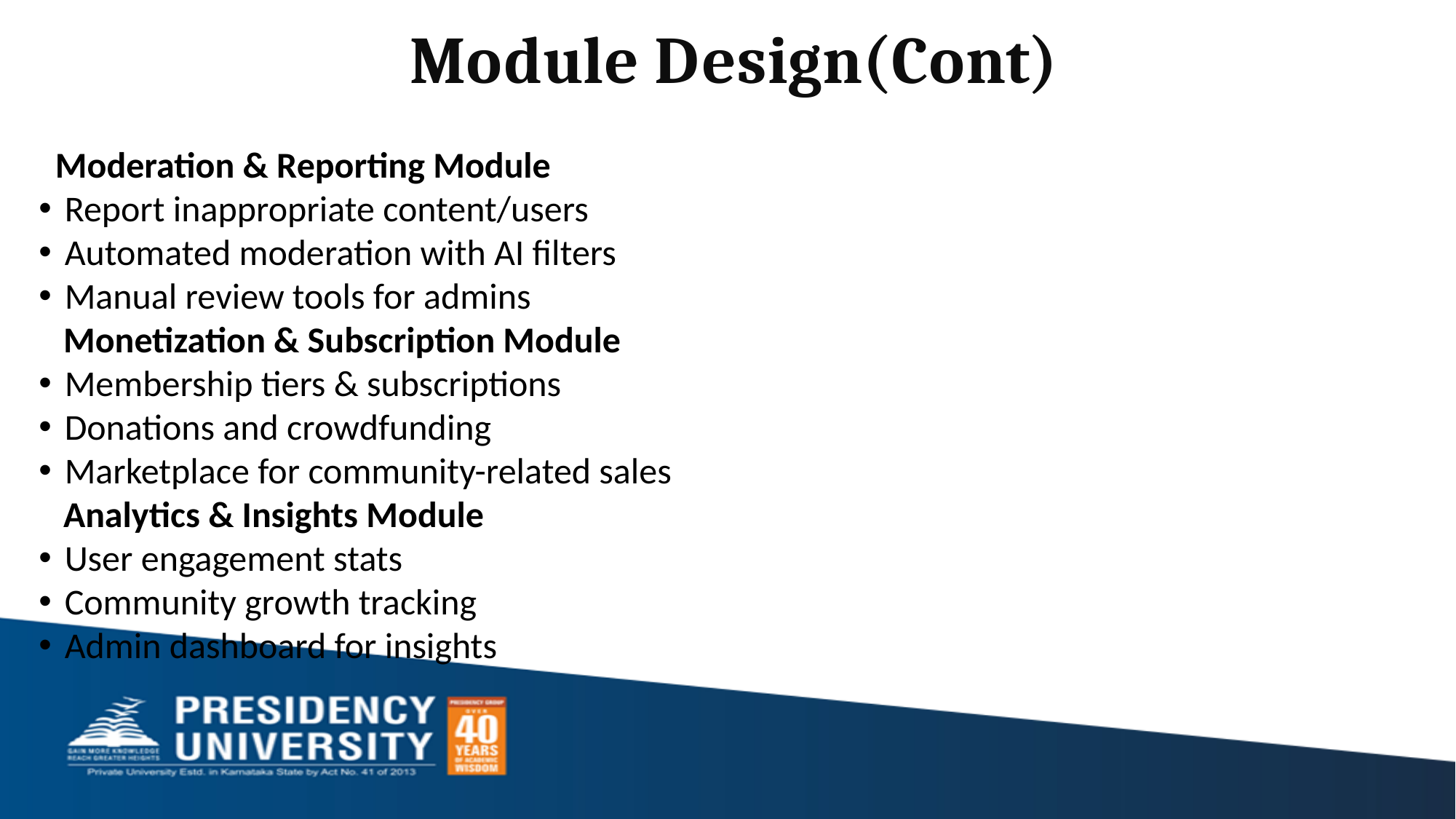

# Module Design(Cont)
  Moderation & Reporting Module
Report inappropriate content/users
Automated moderation with AI filters
Manual review tools for admins
   Monetization & Subscription Module
Membership tiers & subscriptions
Donations and crowdfunding
Marketplace for community-related sales
   Analytics & Insights Module
User engagement stats
Community growth tracking
Admin dashboard for insights